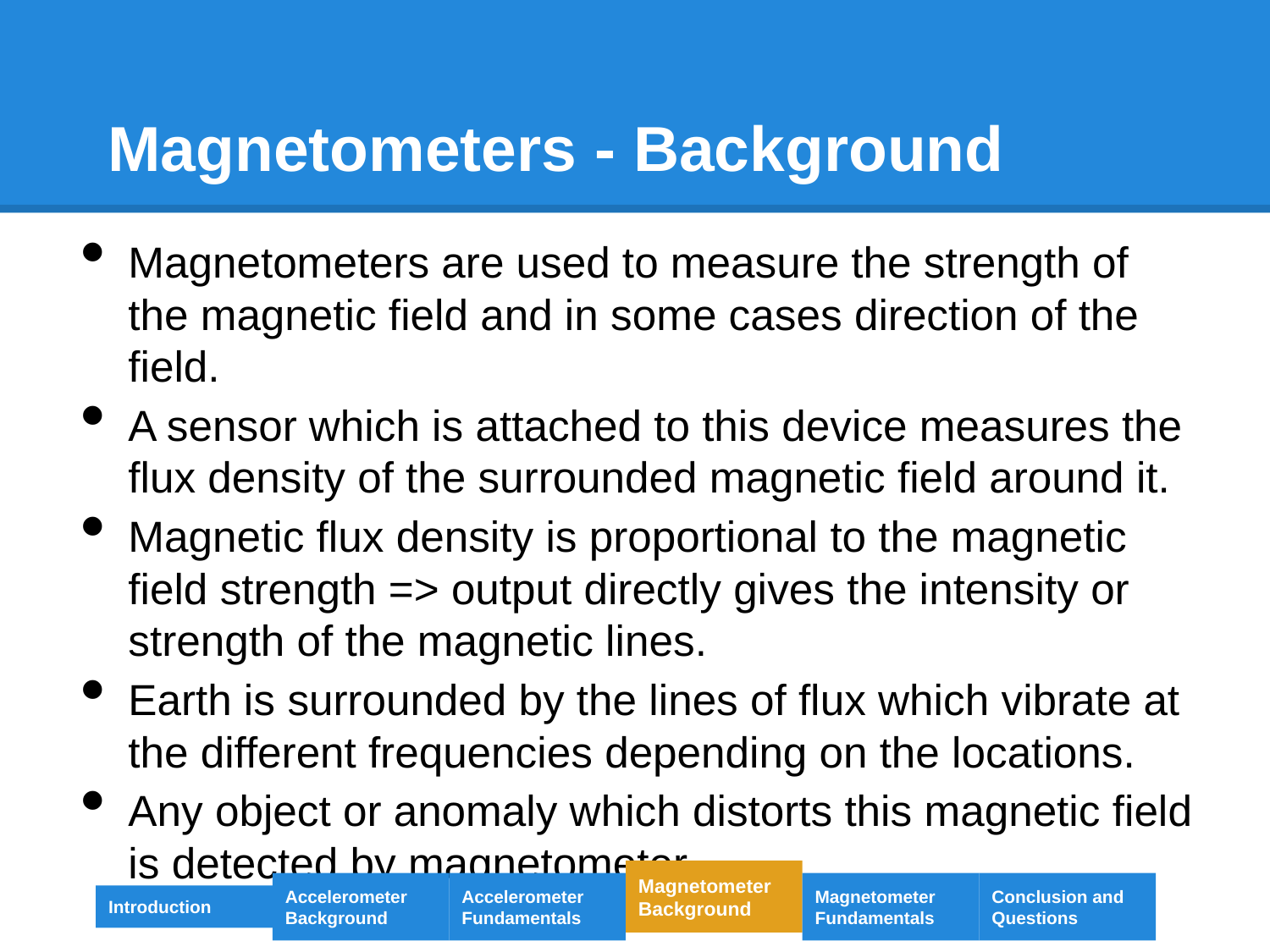

Magnetometers - Background
Magnetometers are used to measure the strength of the magnetic field and in some cases direction of the field.
A sensor which is attached to this device measures the flux density of the surrounded magnetic field around it.
Magnetic flux density is proportional to the magnetic field strength => output directly gives the intensity or strength of the magnetic lines.
Earth is surrounded by the lines of flux which vibrate at the different frequencies depending on the locations.
Any object or anomaly which distorts this magnetic field is detected by magnetometer.
Magnetometer Background
Accelerometer Background
Accelerometer Fundamentals
Magnetometer Fundamentals
Conclusion and Questions
Introduction